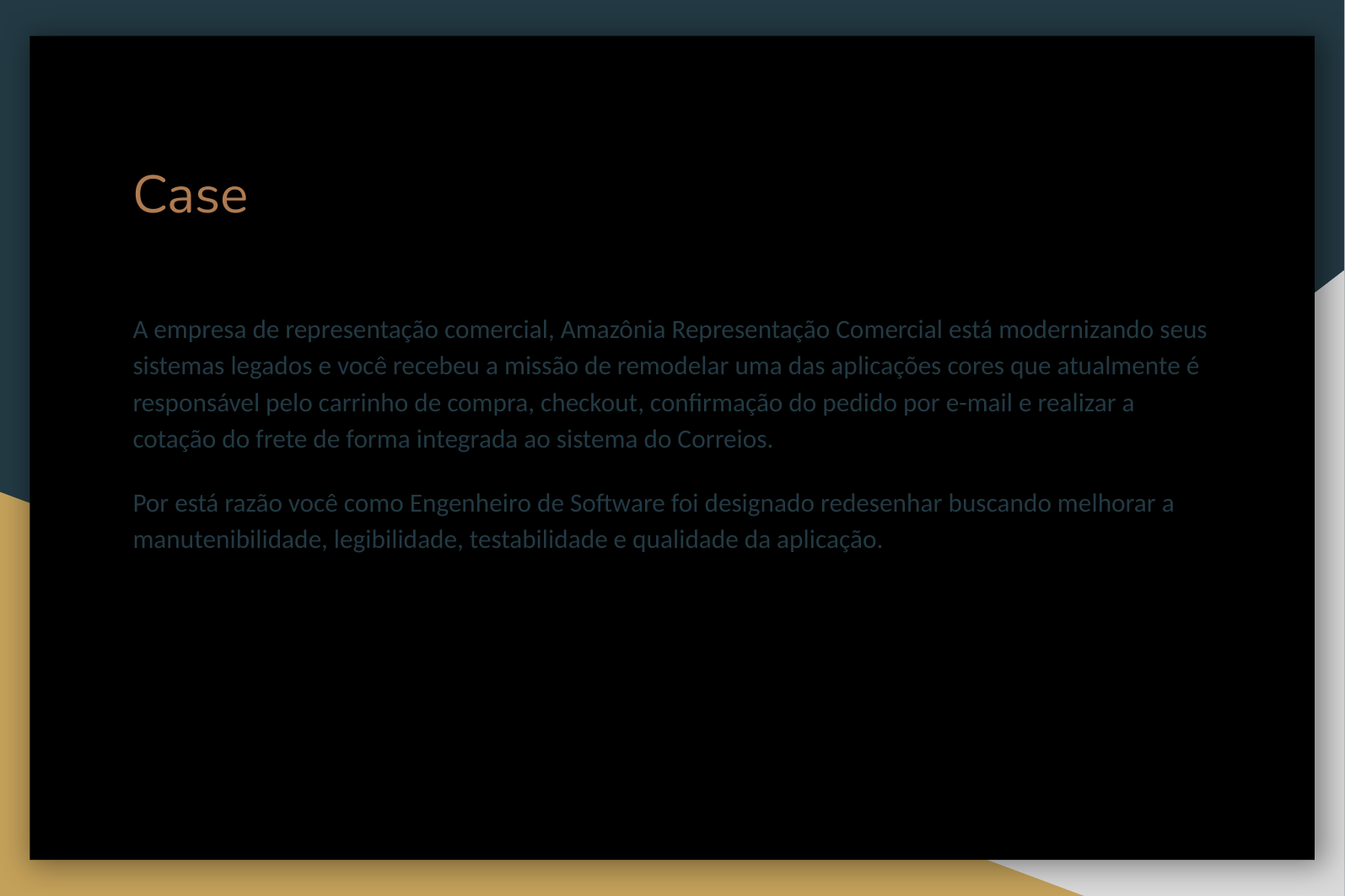

Case
A empresa de representação comercial, Amazônia Representação Comercial está modernizando seus sistemas legados e você recebeu a missão de remodelar uma das aplicações cores que atualmente é responsável pelo carrinho de compra, checkout, confirmação do pedido por e-mail e realizar a cotação do frete de forma integrada ao sistema do Correios.
Por está razão você como Engenheiro de Software foi designado redesenhar buscando melhorar a manutenibilidade, legibilidade, testabilidade e qualidade da aplicação.